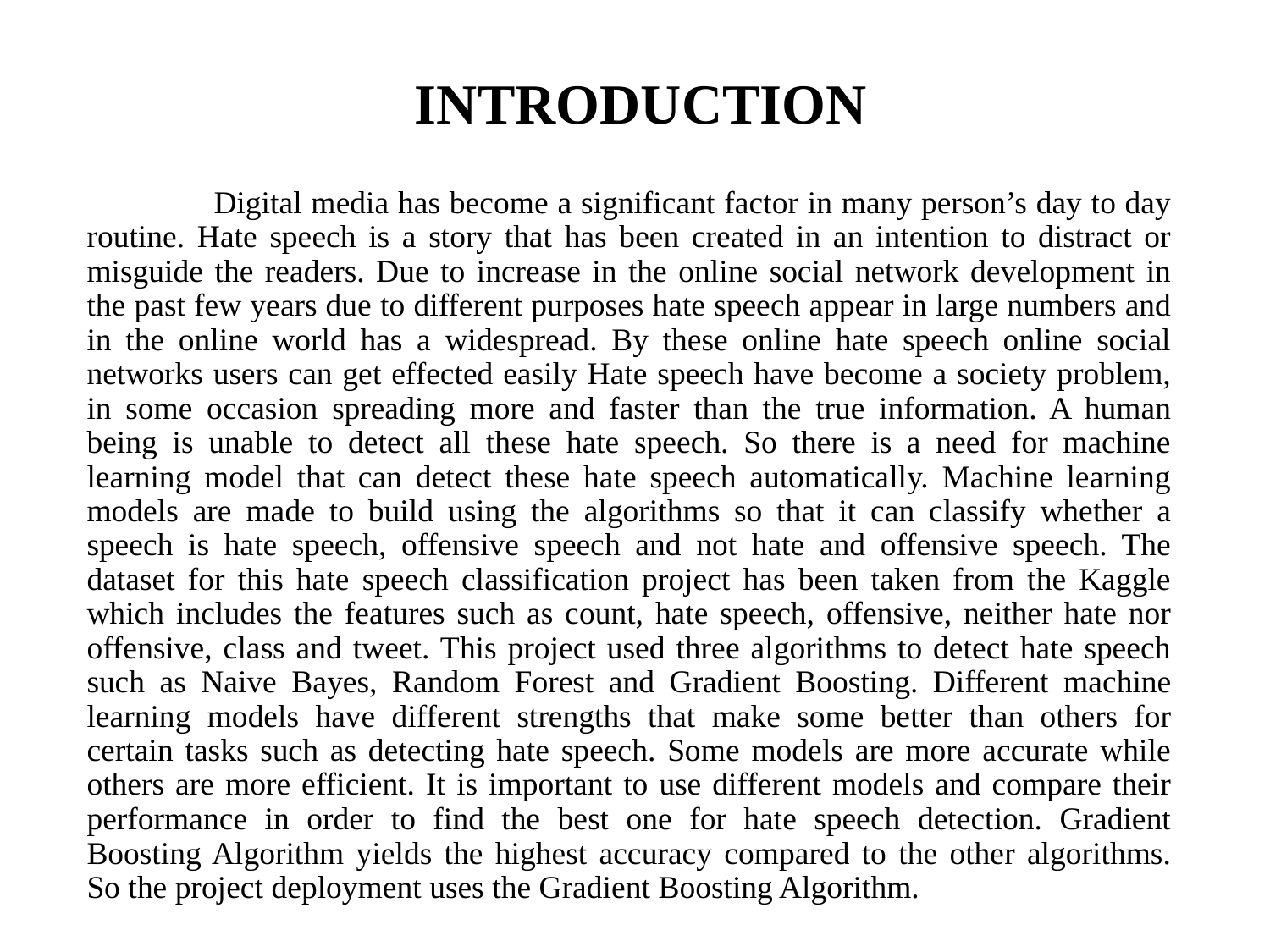

# INTRODUCTION
	Digital media has become a significant factor in many person’s day to day routine. Hate speech is a story that has been created in an intention to distract or misguide the readers. Due to increase in the online social network development in the past few years due to different purposes hate speech appear in large numbers and in the online world has a widespread. By these online hate speech online social networks users can get effected easily Hate speech have become a society problem, in some occasion spreading more and faster than the true information. A human being is unable to detect all these hate speech. So there is a need for machine learning model that can detect these hate speech automatically. Machine learning models are made to build using the algorithms so that it can classify whether a speech is hate speech, offensive speech and not hate and offensive speech. The dataset for this hate speech classification project has been taken from the Kaggle which includes the features such as count, hate speech, offensive, neither hate nor offensive, class and tweet. This project used three algorithms to detect hate speech such as Naive Bayes, Random Forest and Gradient Boosting. Different machine learning models have different strengths that make some better than others for certain tasks such as detecting hate speech. Some models are more accurate while others are more efficient. It is important to use different models and compare their performance in order to find the best one for hate speech detection. Gradient Boosting Algorithm yields the highest accuracy compared to the other algorithms. So the project deployment uses the Gradient Boosting Algorithm.